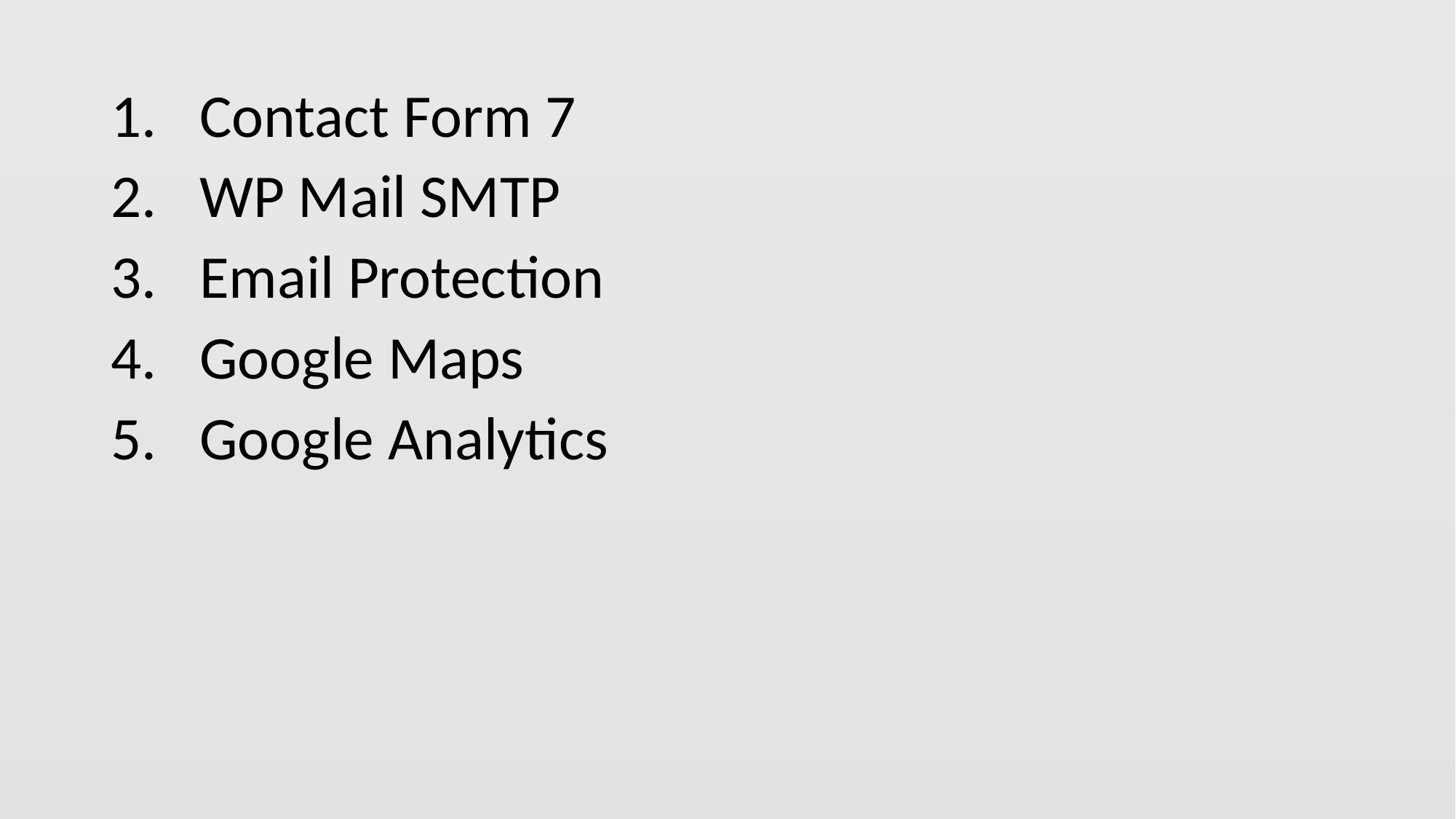

Contact Form 7
WP Mail SMTP
Email Protection
Google Maps
Google Analytics